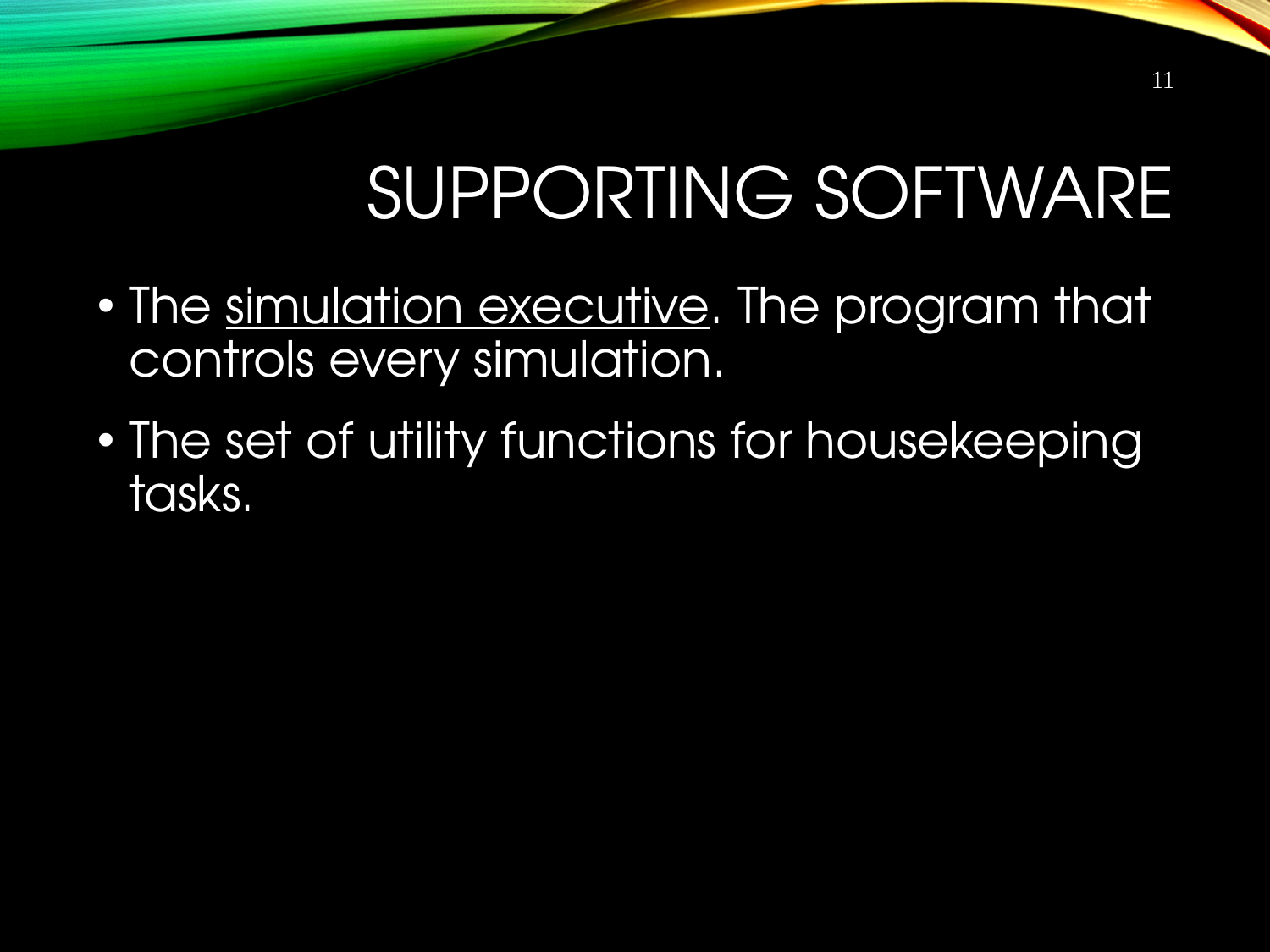

11
# Supporting Software
The simulation executive. The program that controls every simulation.
The set of utility functions for housekeeping tasks.